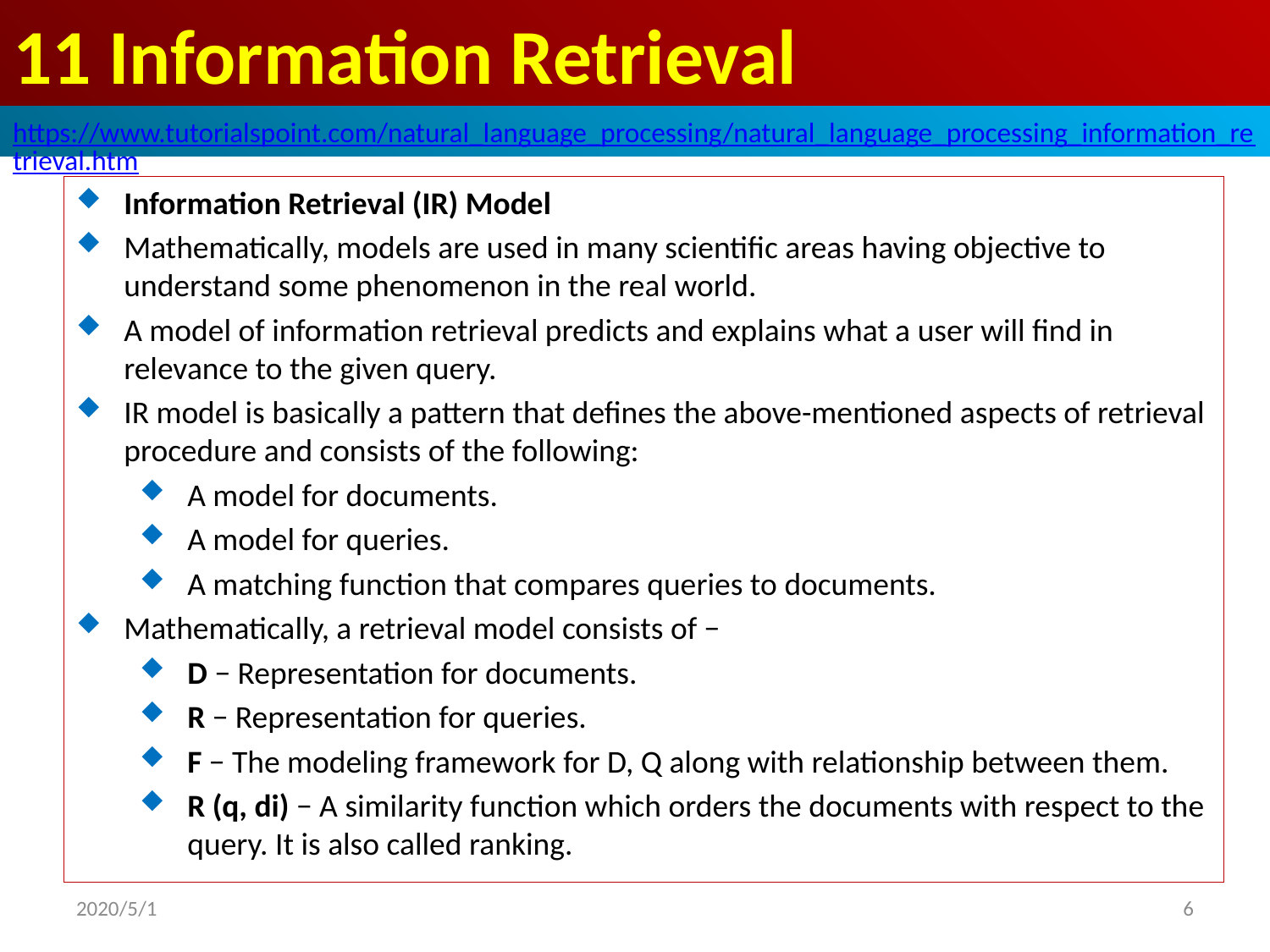

# 11 Information Retrieval
https://www.tutorialspoint.com/natural_language_processing/natural_language_processing_information_retrieval.htm
Information Retrieval (IR) Model
Mathematically, models are used in many scientific areas having objective to understand some phenomenon in the real world.
A model of information retrieval predicts and explains what a user will find in relevance to the given query.
IR model is basically a pattern that defines the above-mentioned aspects of retrieval procedure and consists of the following:
A model for documents.
A model for queries.
A matching function that compares queries to documents.
Mathematically, a retrieval model consists of −
D − Representation for documents.
R − Representation for queries.
F − The modeling framework for D, Q along with relationship between them.
R (q, di) − A similarity function which orders the documents with respect to the query. It is also called ranking.
2020/5/1
6